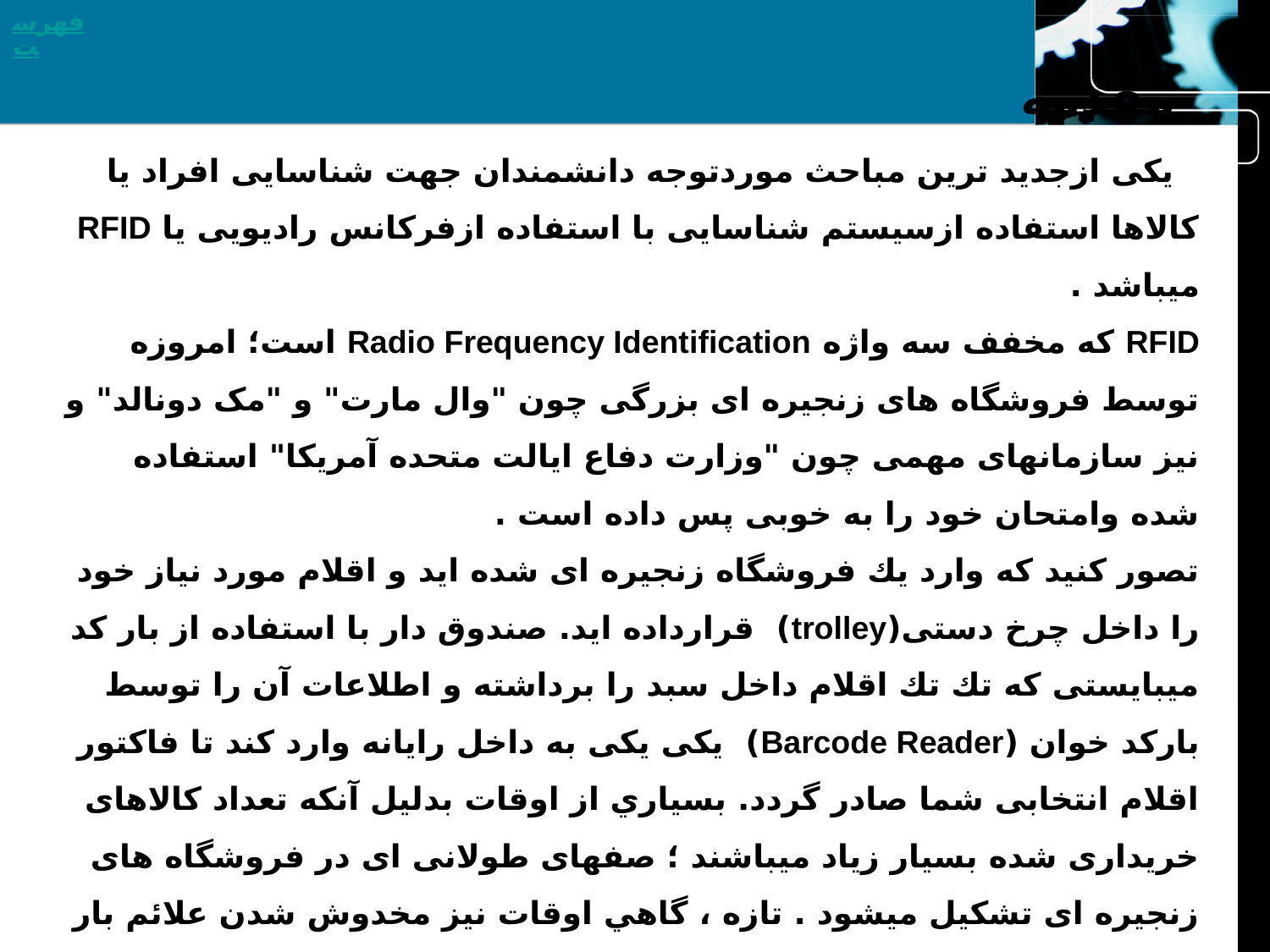

فهرست
مقدمه
يكی ازجديد ترين مباحث موردتوجه دانشمندان جهت شناسايی افراد يا كالاها استفاده ازسيستم شناسايی با استفاده ازفركانس راديويی يا RFID ميباشد .
RFID كه مخفف سه واژه Radio Frequency Identification است؛ امروزه توسط فروشگاه های زنجيره ای بزرگی چون "وال مارت" و "مک دونالد" و نيز سازمانهای مهمی چون "وزارت دفاع ايالت متحده آمريكا" استفاده شده وامتحان خود را به خوبی پس داده است .
تصور كنيد كه وارد يك فروشگاه زنجيره ای شده ايد و اقلام مورد نياز خود را داخل چرخ دستی(trolley)  قرارداده ايد. صندوق دار با استفاده از بار كد ميبايستی كه تك تك اقلام داخل سبد را برداشته و اطلاعات آن را توسط باركد خوان (Barcode Reader)  يكی يكی به داخل رايانه وارد كند تا فاكتور اقلام انتخابی شما صادر گردد. بسياري از اوقات بدليل آنكه تعداد كالاهای خريداری شده بسيار زياد ميباشند ؛ صفهای طولانی ای در فروشگاه های زنجيره ای تشكيل ميشود . تازه ، گاهي اوقات نيز مخدوش شدن علائم بار كد ، از خواندن اطلاعات جلوگيری ميكند ، كه اين خود موجب مشكلات بيشتری ميشود.
با اين فن آوری جديد يعنی RFID شما سبدكالای خود را برميداريد وبدون اينكه مجبور به ايستادن درصفهای طولانی شويد و يا حتي بدون اينكه مجبور باشيد اقلام خريداری شده را به صندوقدار يا نگهبان نشان دهيد، از در خارج ميشويد.